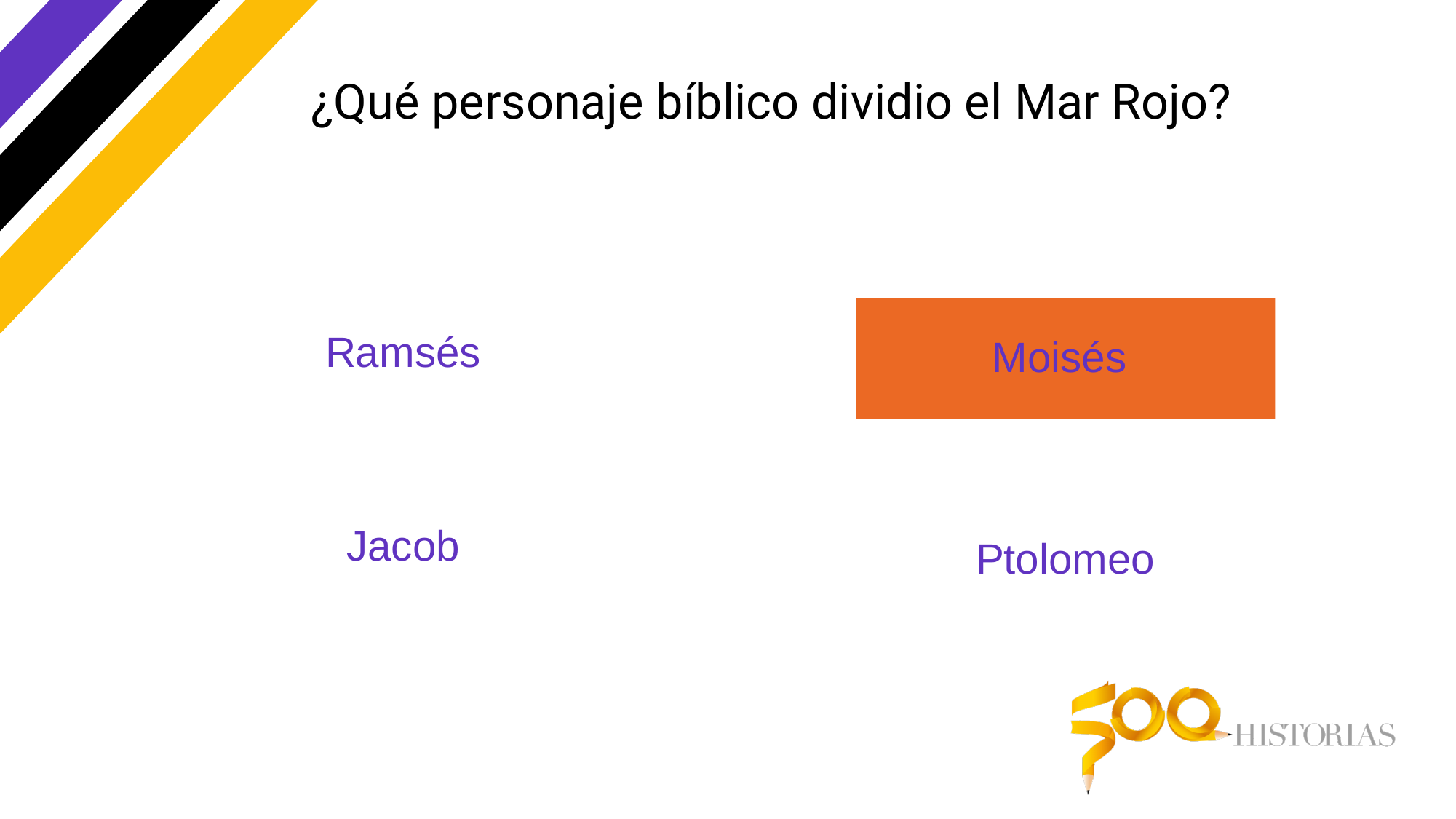

# ¿Qué personaje bíblico dividio el Mar Rojo?
Ramsés
Moisés
Jacob
Ptolomeo